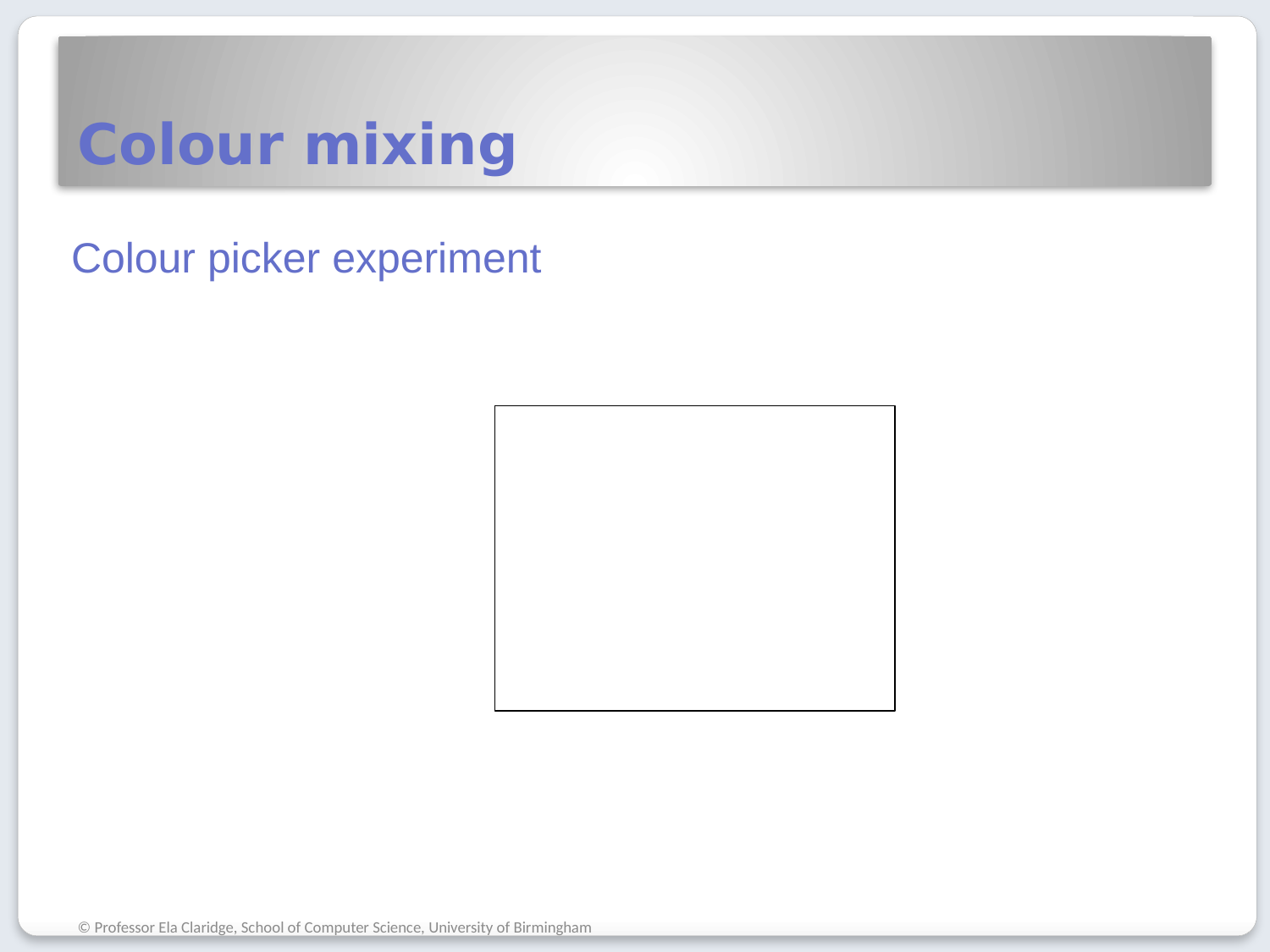

# Colour mixing
Colour picker experiment

© Professor Ela Claridge, School of Computer Science, University of Birmingham